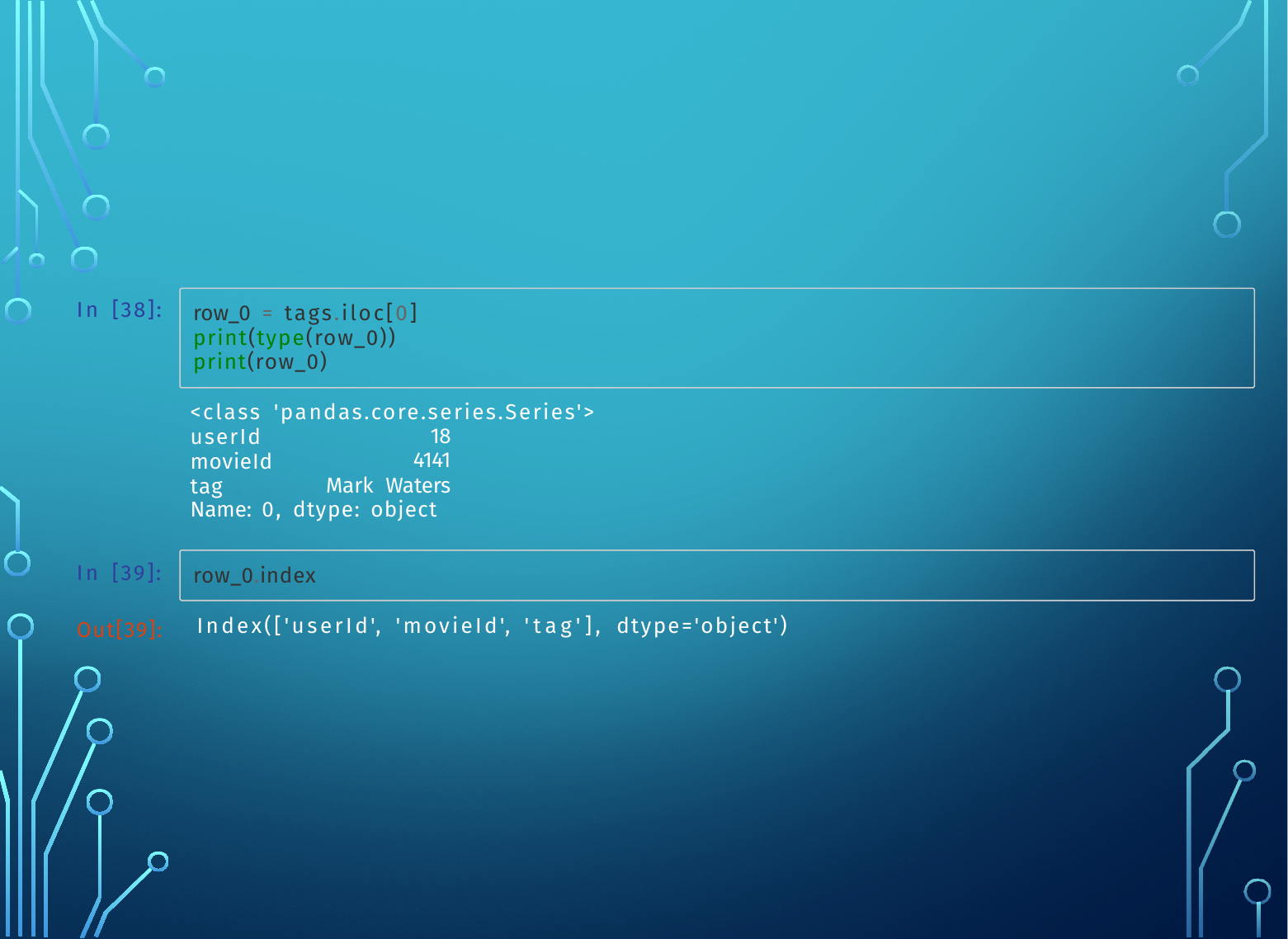

In [38]:
row_0 = tags.iloc[0] print(type(row_0)) print(row_0)
<class 'pandas.core.series.Series'>
userId movieId tag
18
4141
Mark Waters
Name: 0, dtype: object

In [39]:
row_0.index
Index(['userId', 'movieId', 'tag'], dtype='object')
Out[39]: